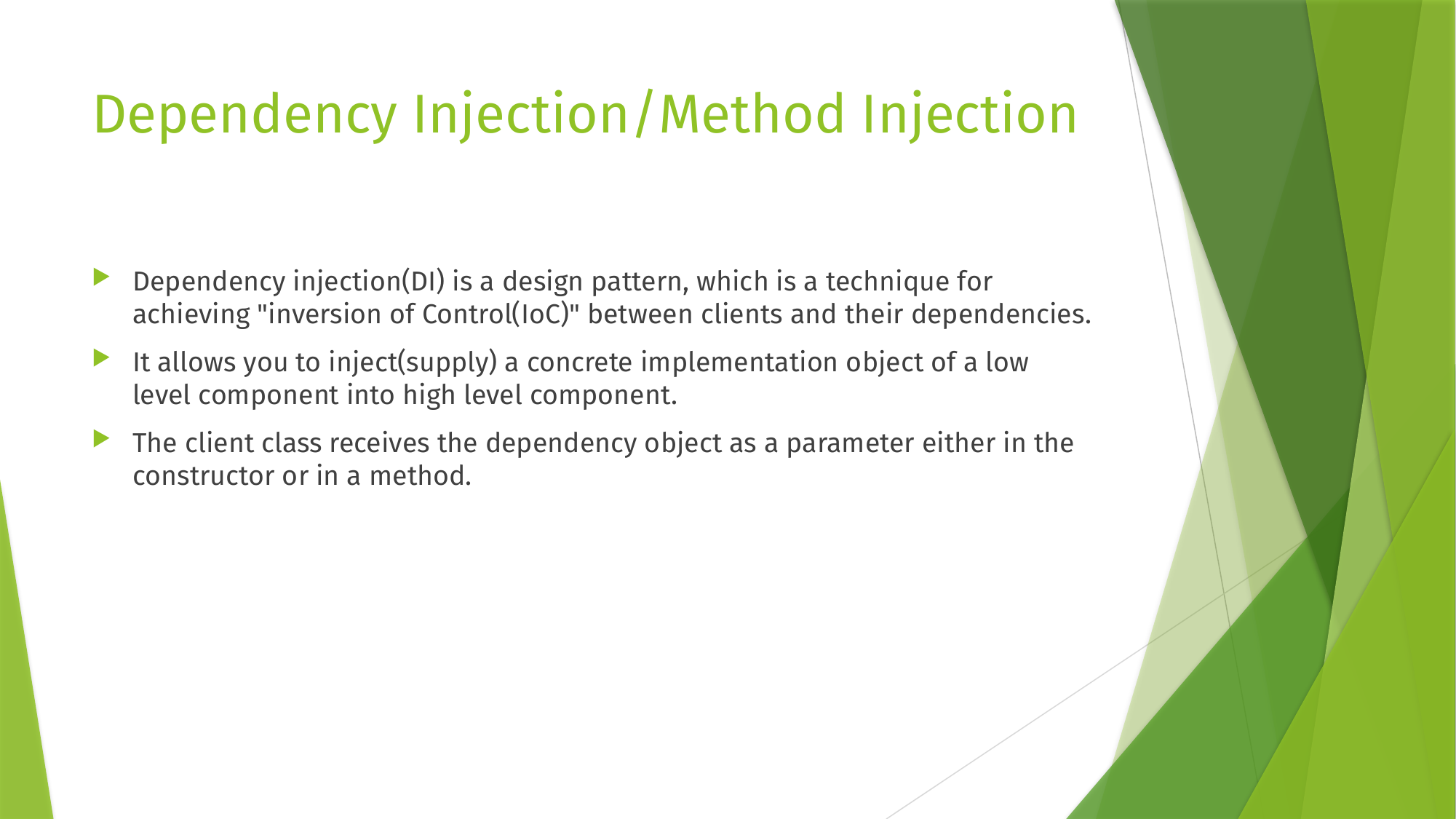

# Dependency Injection/Method Injection
Dependency injection(DI) is a design pattern, which is a technique for achieving "inversion of Control(IoC)" between clients and their dependencies.
It allows you to inject(supply) a concrete implementation object of a low level component into high level component.
The client class receives the dependency object as a parameter either in the constructor or in a method.